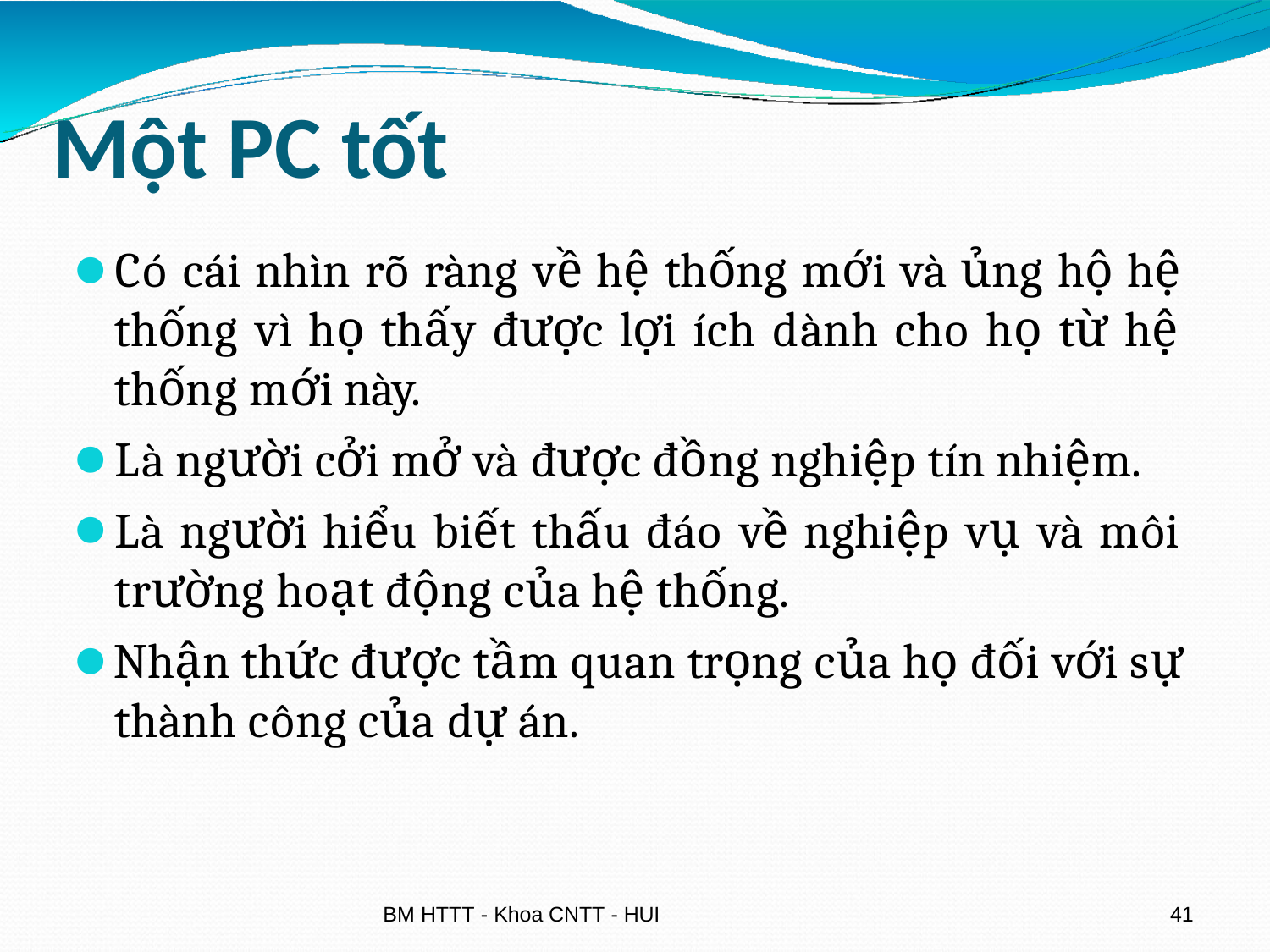

# Một PC tốt
Có cái nhìn rõ ràng về hệ thống mới và ủng hộ hệ  thống vì họ thấy được lợi ích dành cho họ từ hệ  thống mới này.
Là người cởi mở và được đồng nghiệp tín nhiệm.
Là người hiểu biết thấu đáo về nghiệp vụ và môi  trường hoạt động của hệ thống.
Nhận thức được tầm quan trọng của họ đối với sự  thành công của dự án.
BM HTTT - Khoa CNTT - HUI
41